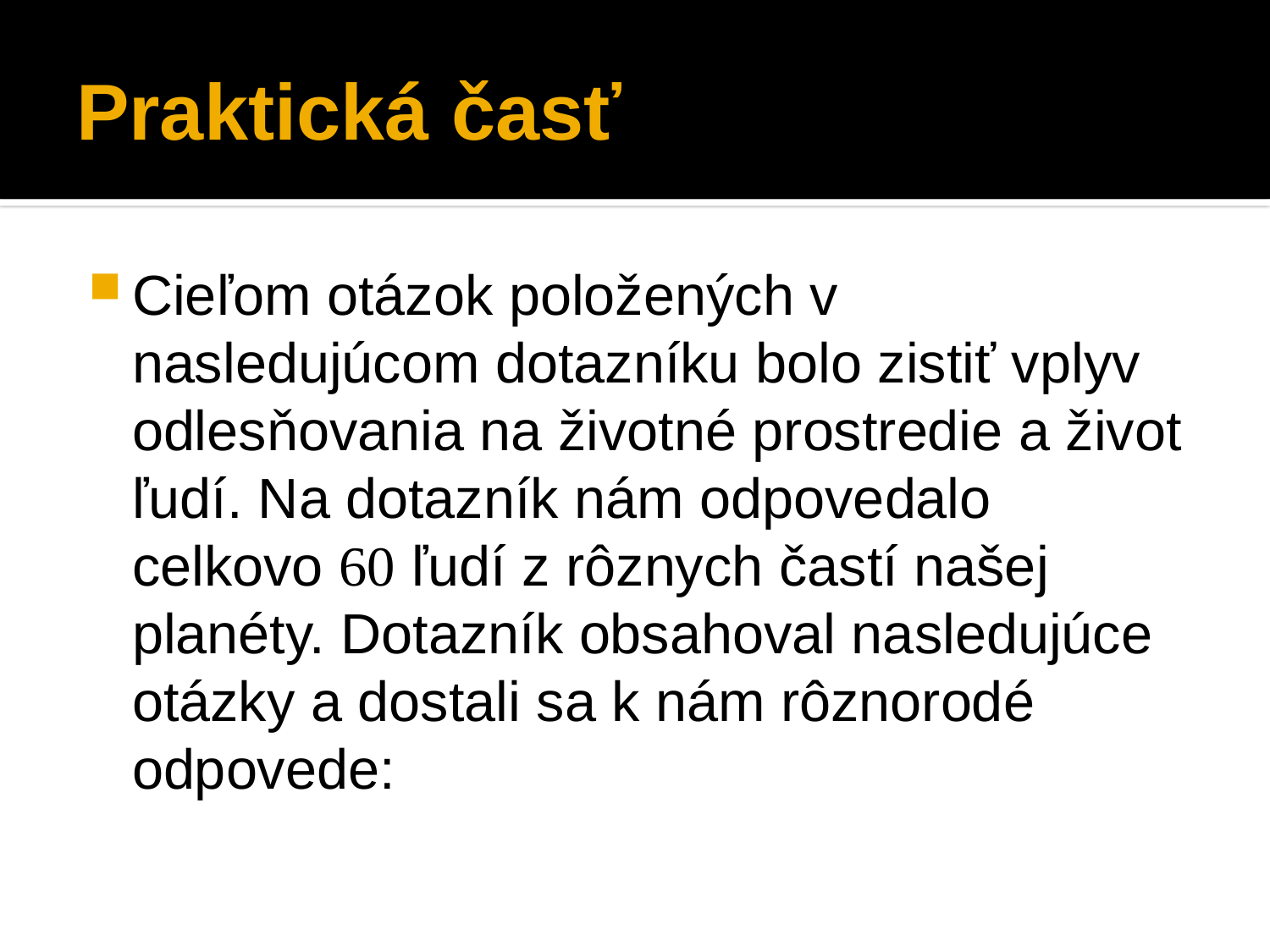

# Praktická časť
Cieľom otázok položených v nasledujúcom dotazníku bolo zistiť vplyv odlesňovania na životné prostredie a život ľudí. Na dotazník nám odpovedalo celkovo 60 ľudí z rôznych častí našej planéty. Dotazník obsahoval nasledujúce otázky a dostali sa k nám rôznorodé odpovede: